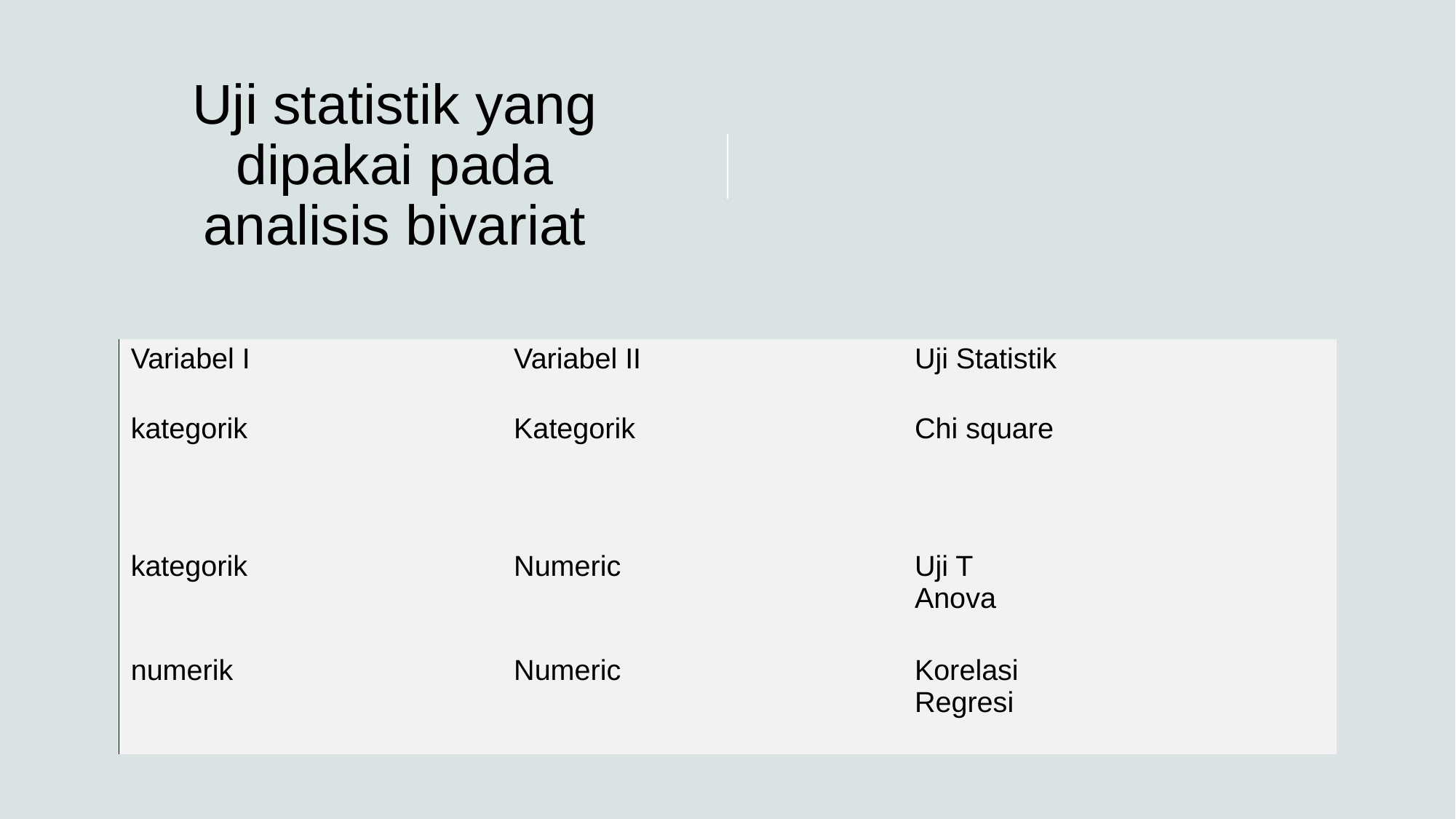

# Uji statistik yang dipakai pada analisis bivariat
| Variabel I | Variabel II | Uji Statistik |
| --- | --- | --- |
| kategorik | Kategorik | Chi square |
| kategorik | Numeric | Uji T Anova |
| numerik | Numeric | Korelasi Regresi |